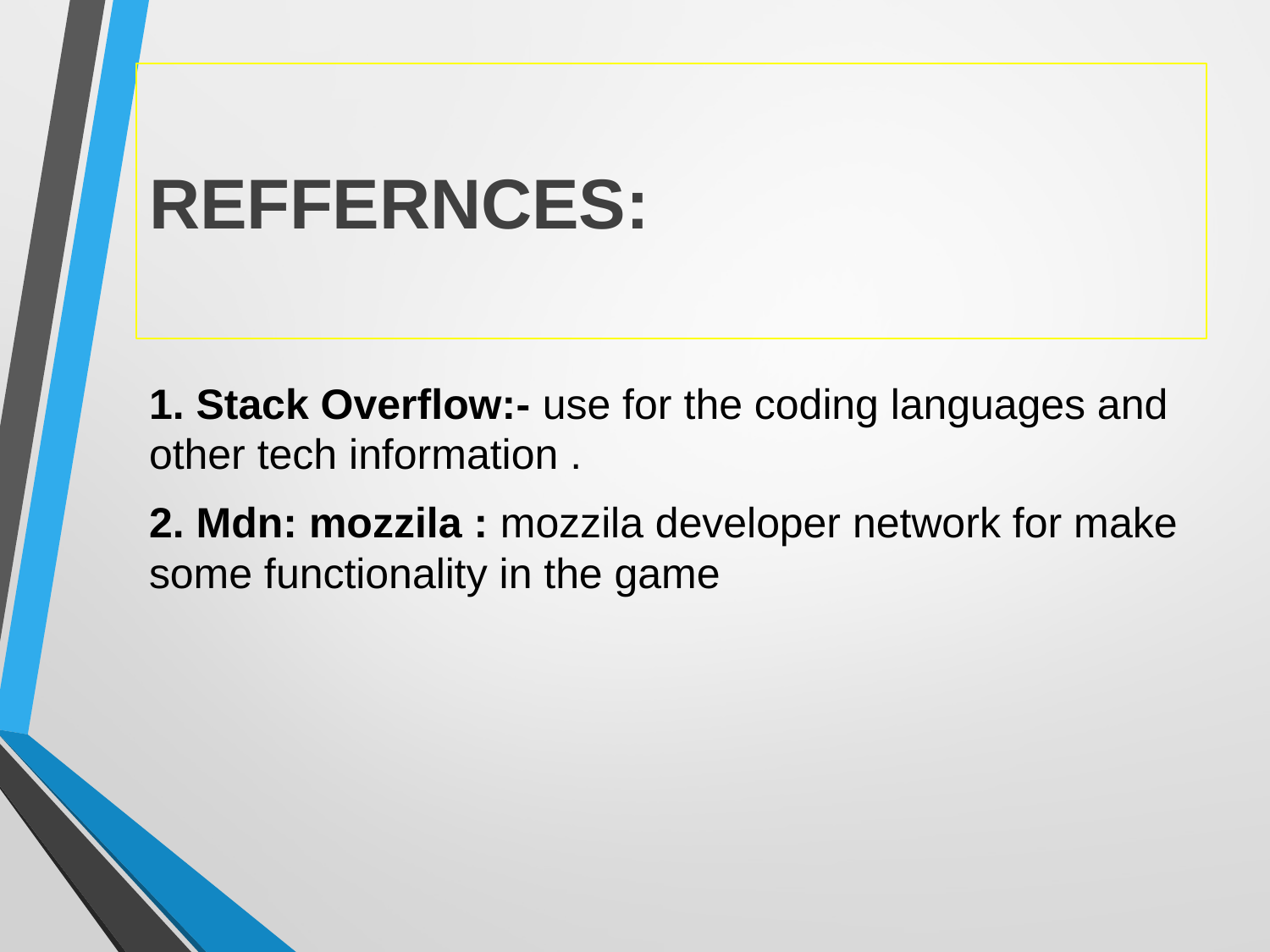

# REFFERNCES:
1. Stack Overflow:- use for the coding languages and other tech information .
2. Mdn: mozzila : mozzila developer network for make some functionality in the game